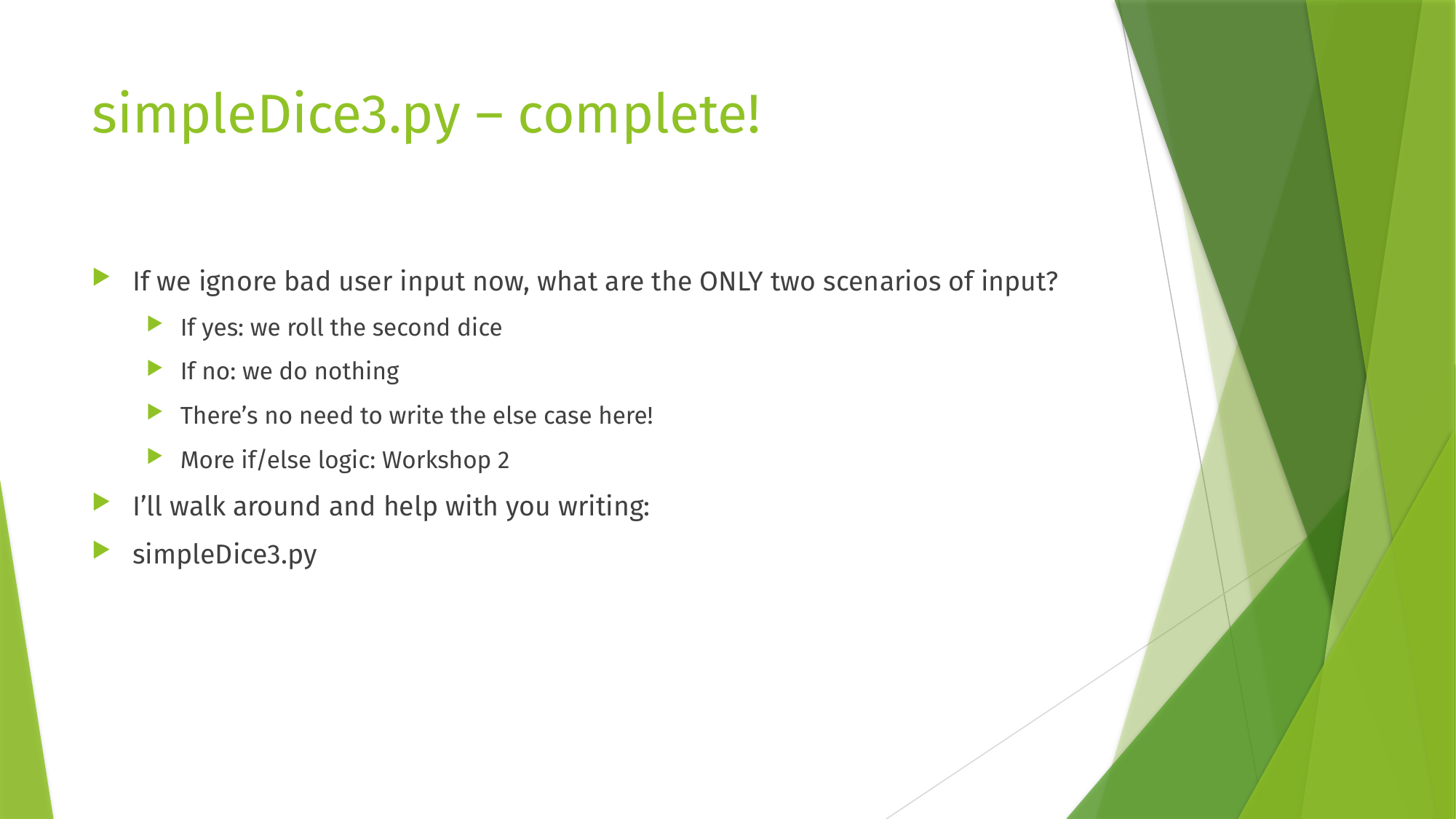

# simpleDice3.py – complete!
If we ignore bad user input now, what are the ONLY two scenarios of input?
If yes: we roll the second dice
If no: we do nothing
There’s no need to write the else case here!
More if/else logic: Workshop 2
I’ll walk around and help with you writing:
simpleDice3.py